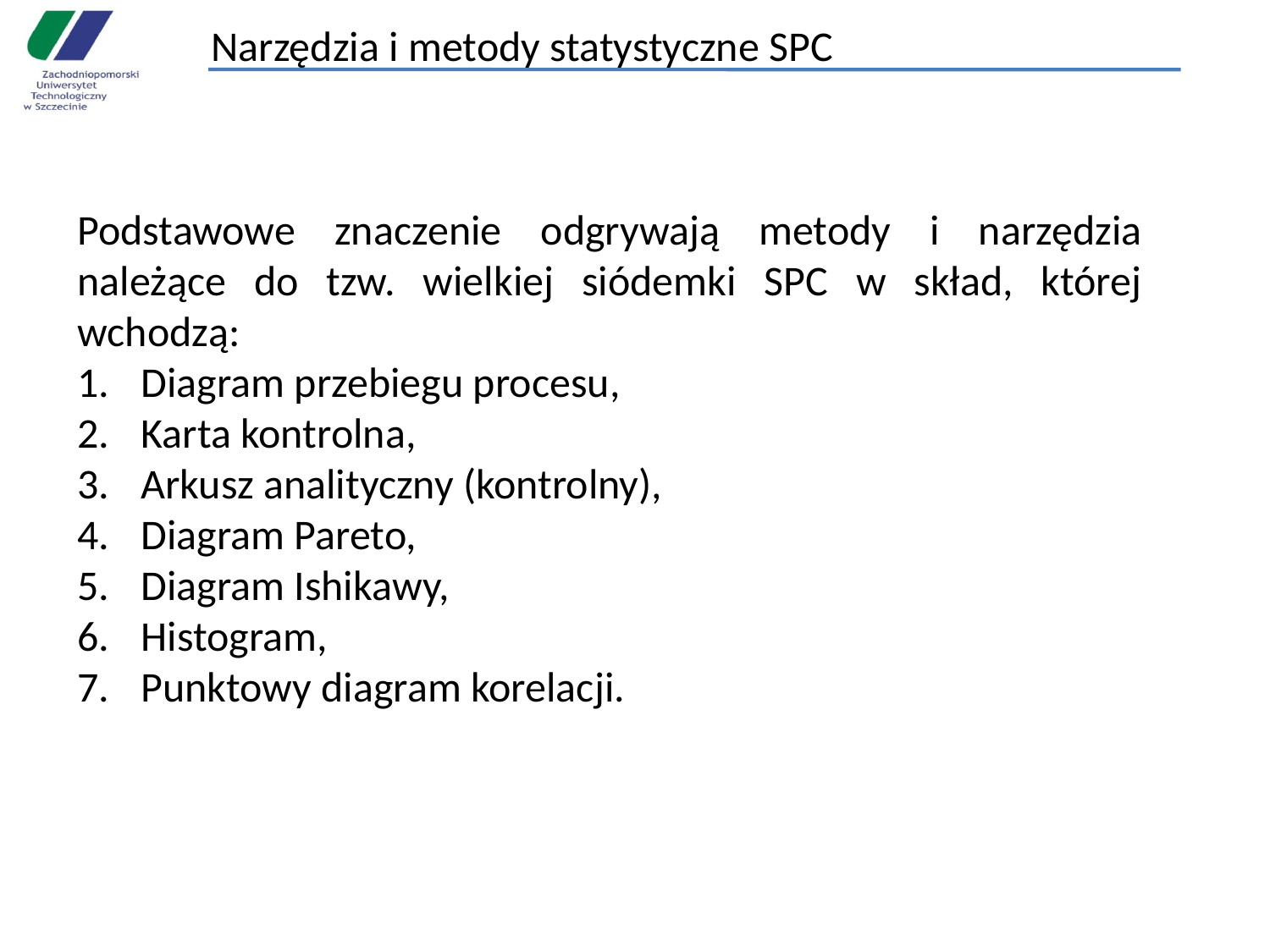

# Narzędzia i metody statystyczne SPC
Podstawowe znaczenie odgrywają metody i narzędzia należące do tzw. wielkiej siódemki SPC w skład, której wchodzą:
Diagram przebiegu procesu,
Karta kontrolna,
Arkusz analityczny (kontrolny),
Diagram Pareto,
Diagram Ishikawy,
Histogram,
Punktowy diagram korelacji.